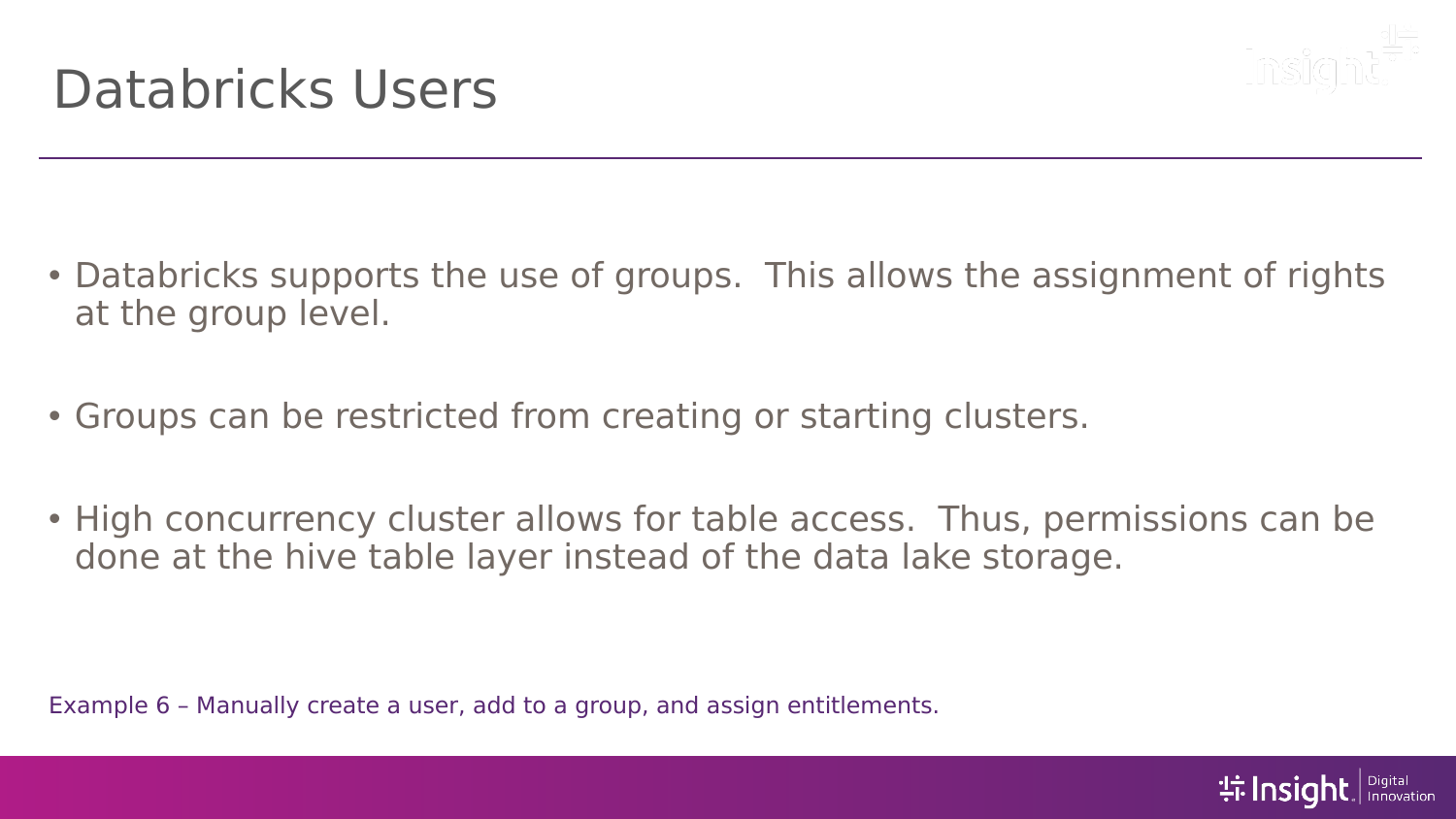

# Databricks Users

Databricks supports the use of groups.  This allows the assignment of rights at the group level.

Groups can be restricted from creating or starting clusters.

High concurrency cluster allows for table access.  Thus, permissions can be done at the hive table layer instead of the data lake storage.

Example 6 – Manually create a user, add to a group, and assign entitlements.